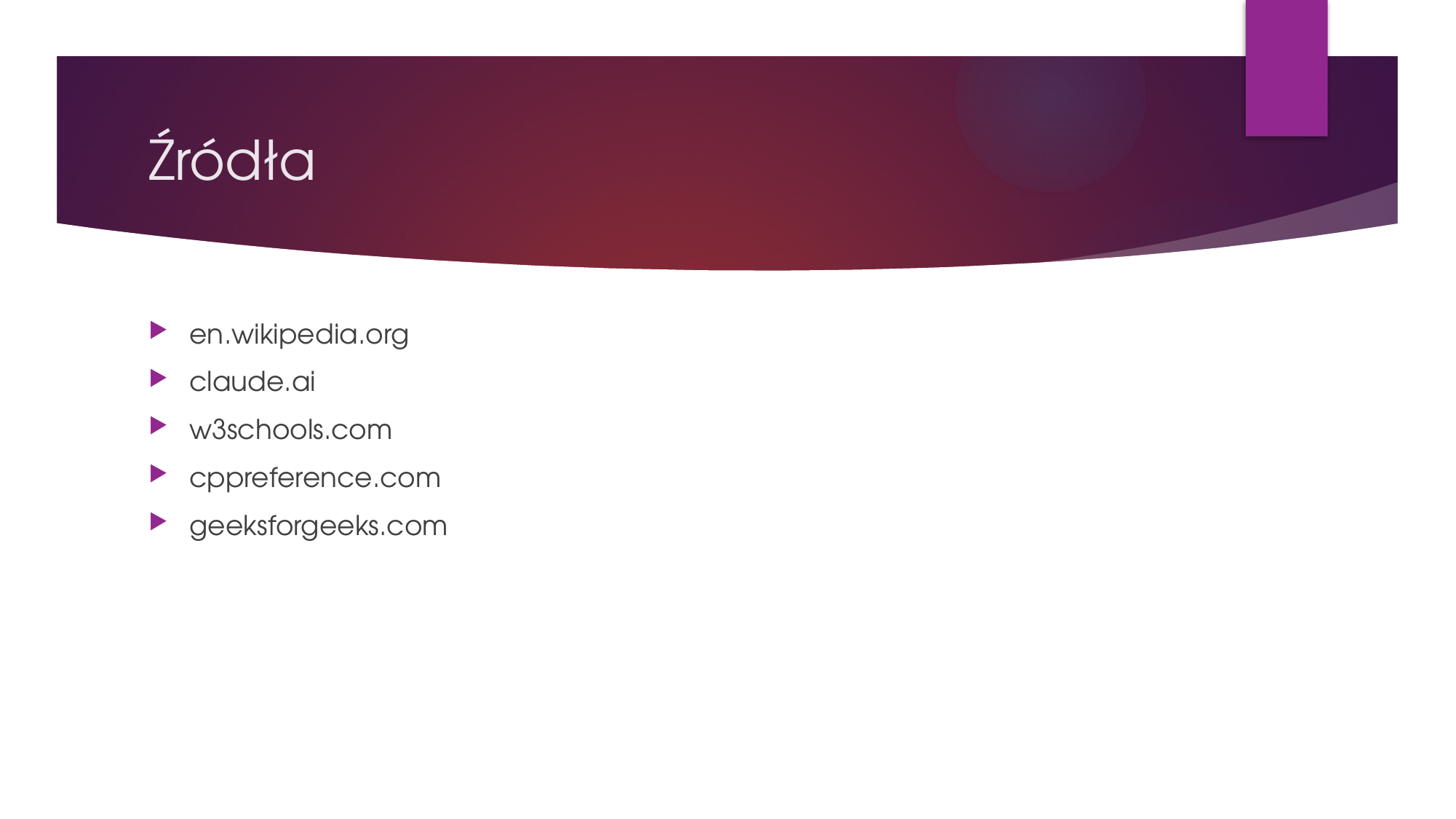

# Źródła
en.wikipedia.org
claude.ai
w3schools.com
cppreference.com
geeksforgeeks.com